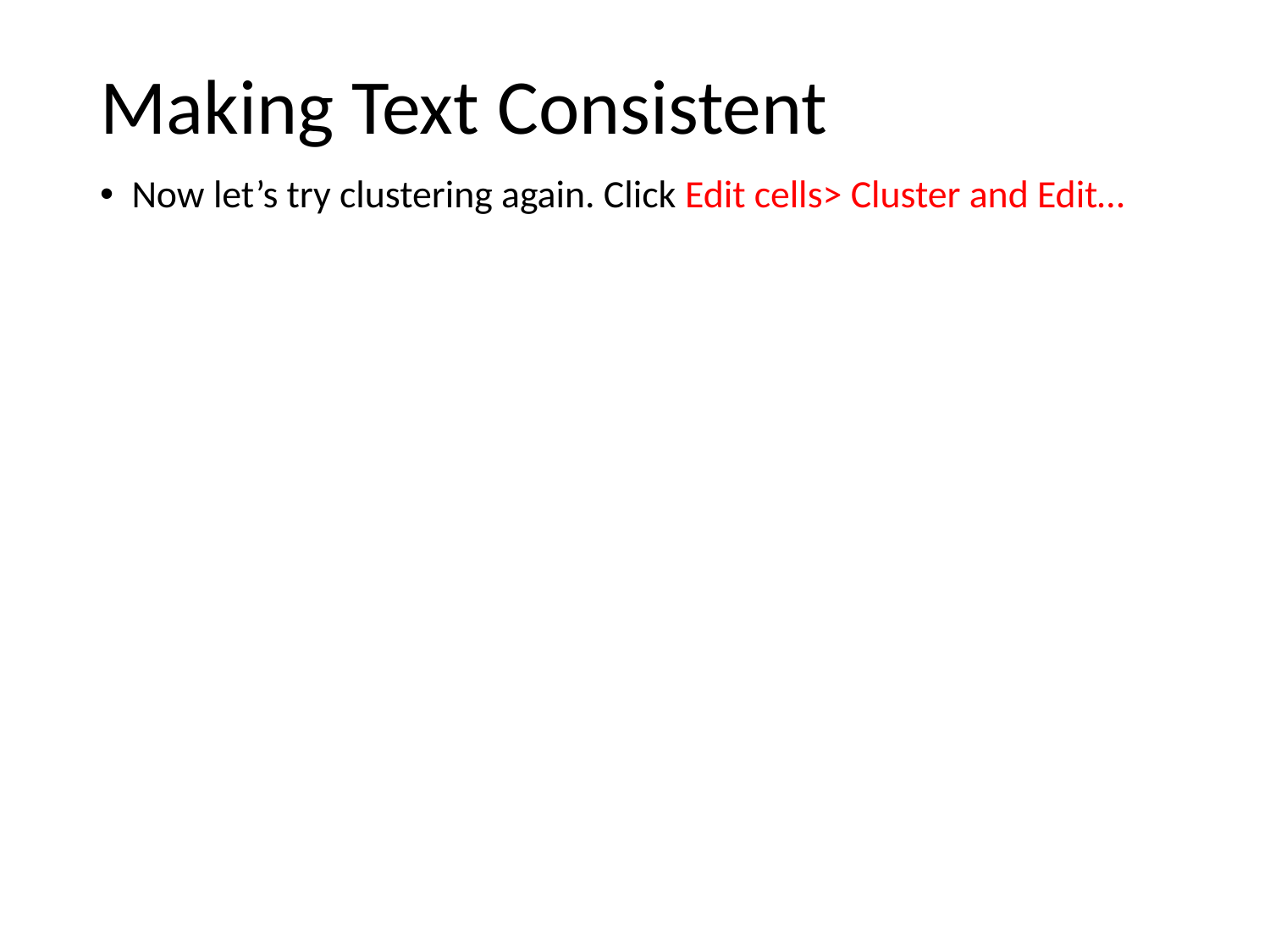

# Making Text Consistent
Now let’s try clustering again. Click Edit cells> Cluster and Edit…